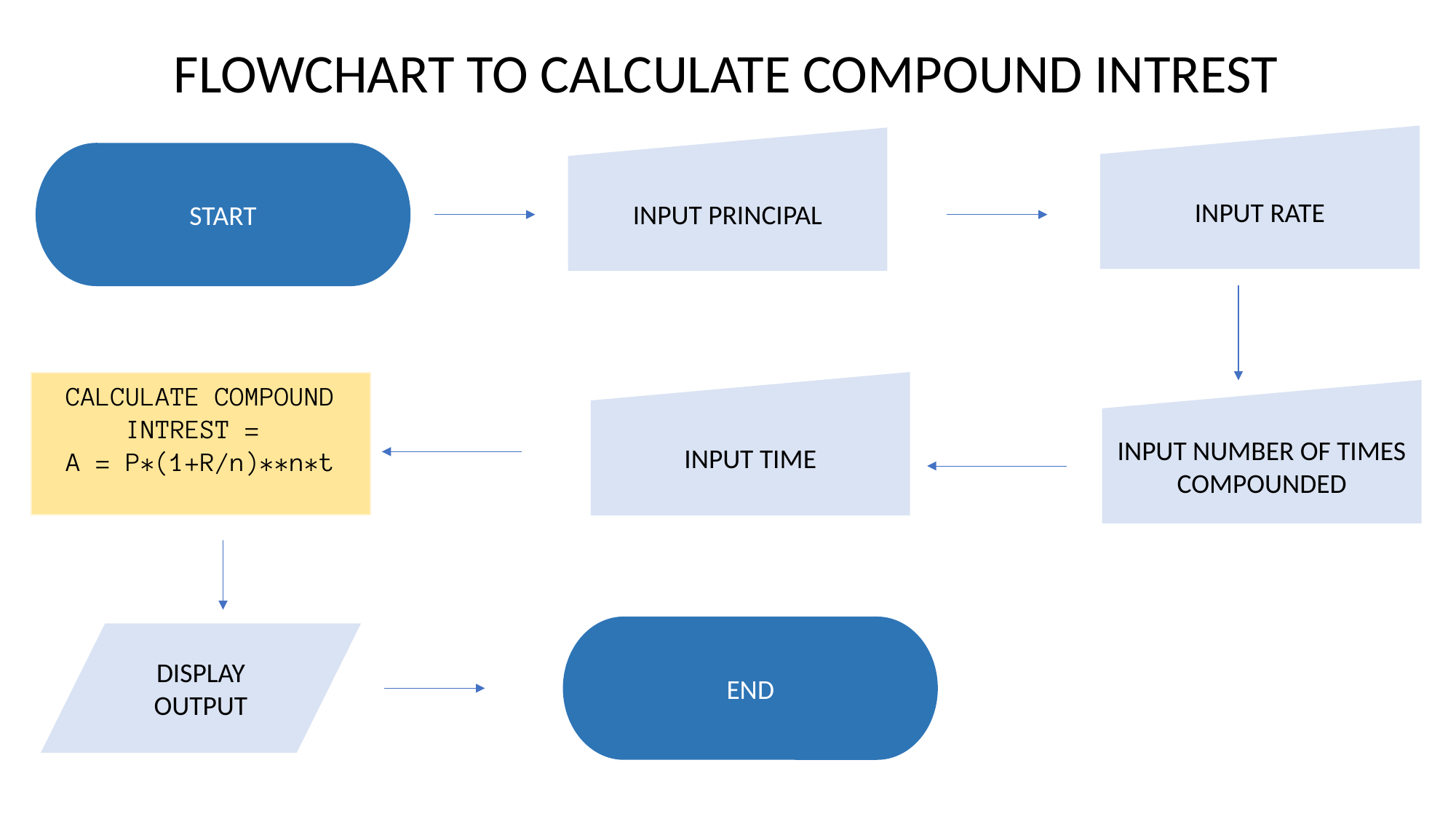

FLOWCHART TO CALCULATE COMPOUND INTREST
INPUT RATE
INPUT PRINCIPAL
START
CALCULATE COMPOUND INTREST =
A = P*(1+R/n)**n*t

INPUT TIME
INPUT NUMBER OF TIMES COMPOUNDED
END
DISPLAY OUTPUT